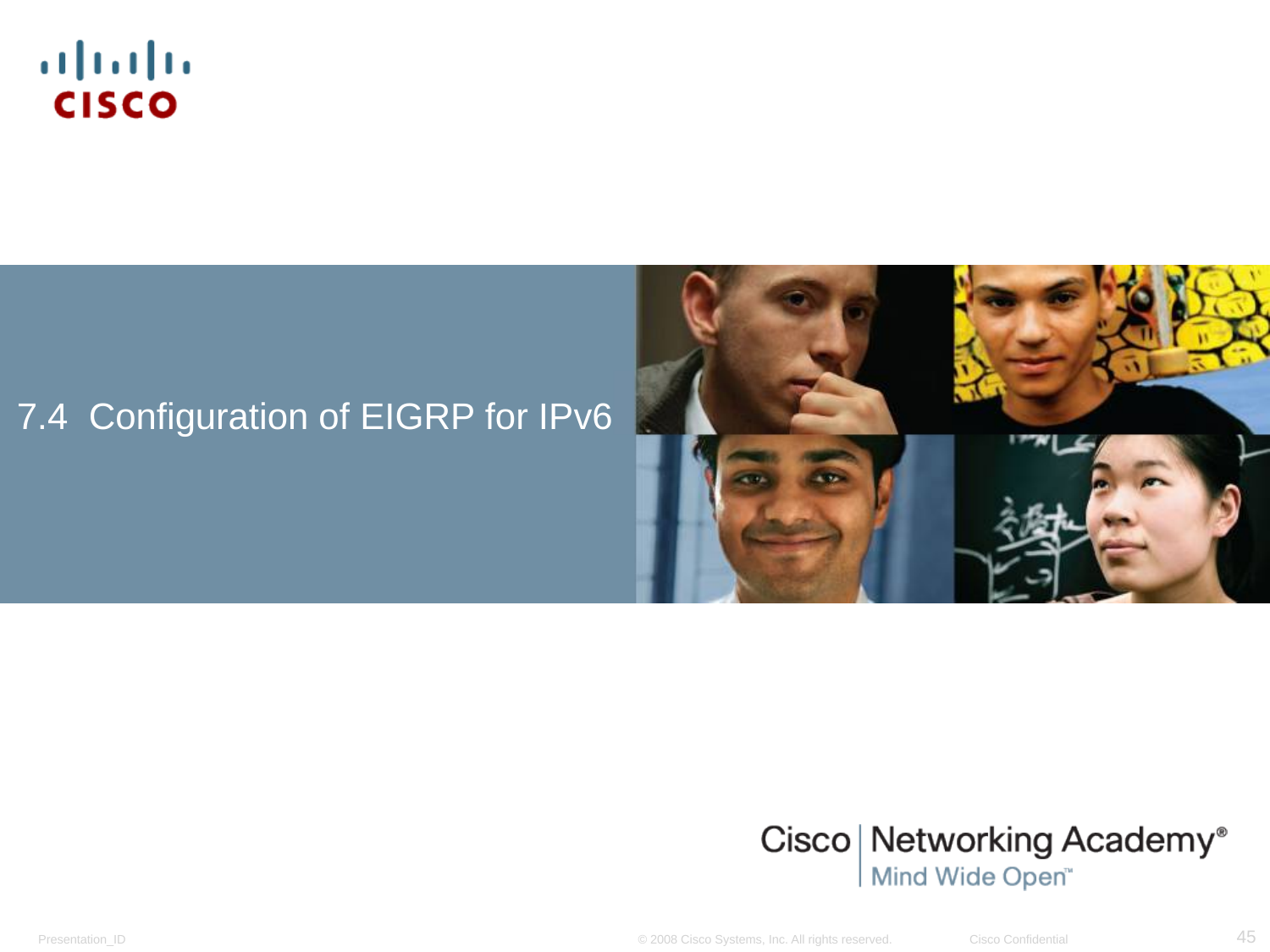

# 7.4  Configuration of EIGRP for IPv6